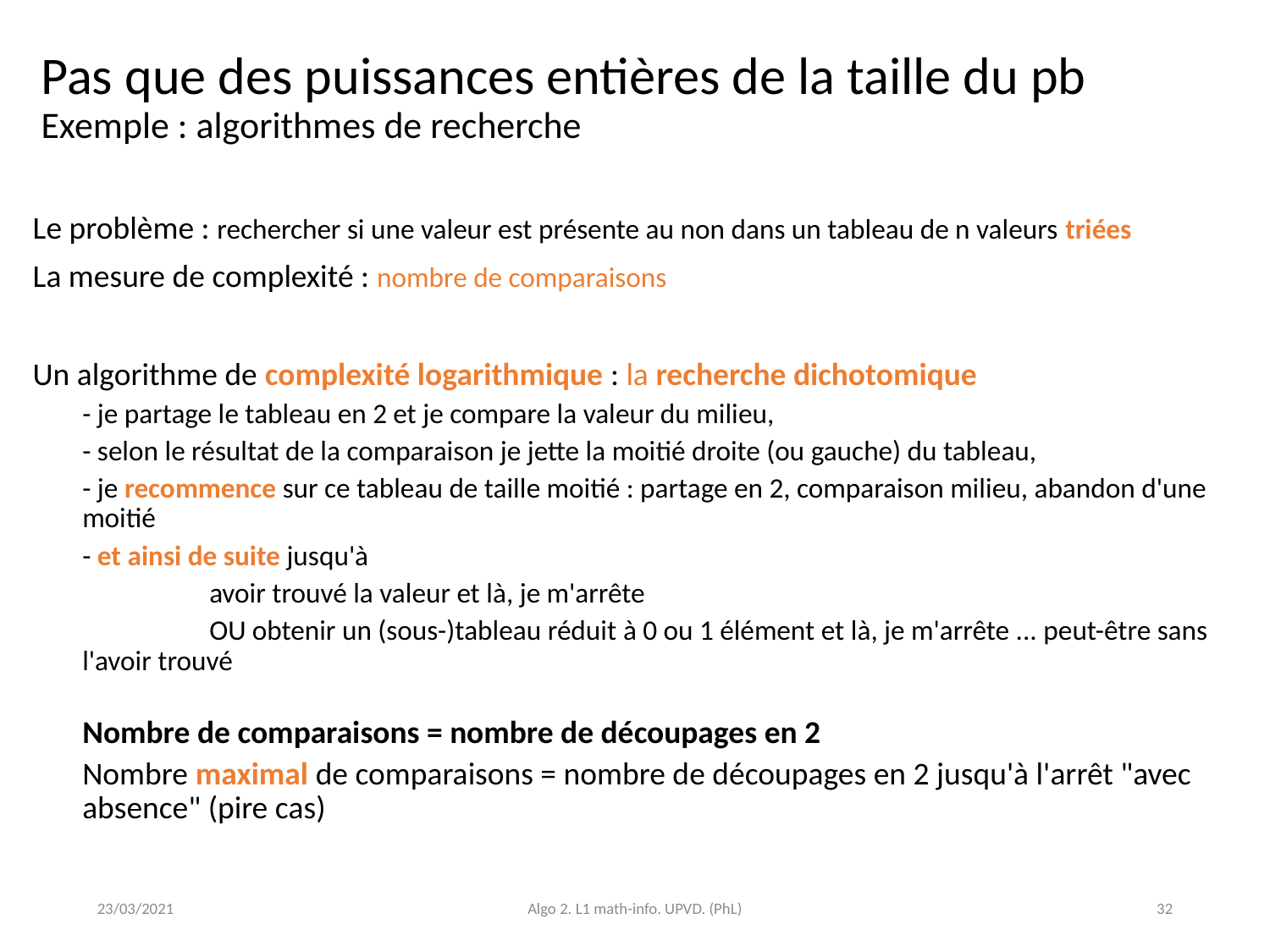

# Pas que des puissances entières de la taille du pb Exemple : algorithmes de recherche
Le problème : rechercher si une valeur est présente au non dans un tableau de n valeurs triées
La mesure de complexité : nombre de comparaisons

Un algorithme de complexité logarithmique : la recherche dichotomique
- je partage le tableau en 2 et je compare la valeur du milieu,
- selon le résultat de la comparaison je jette la moitié droite (ou gauche) du tableau,
- je recommence sur ce tableau de taille moitié : partage en 2, comparaison milieu, abandon d'une moitié
- et ainsi de suite jusqu'à
	avoir trouvé la valeur et là, je m'arrête
	OU obtenir un (sous-)tableau réduit à 0 ou 1 élément et là, je m'arrête ... peut-être sans l'avoir trouvé

Nombre de comparaisons = nombre de découpages en 2
Nombre maximal de comparaisons = nombre de découpages en 2 jusqu'à l'arrêt "avec absence" (pire cas)
23/03/2021
Algo 2. L1 math-info. UPVD. (PhL)
32